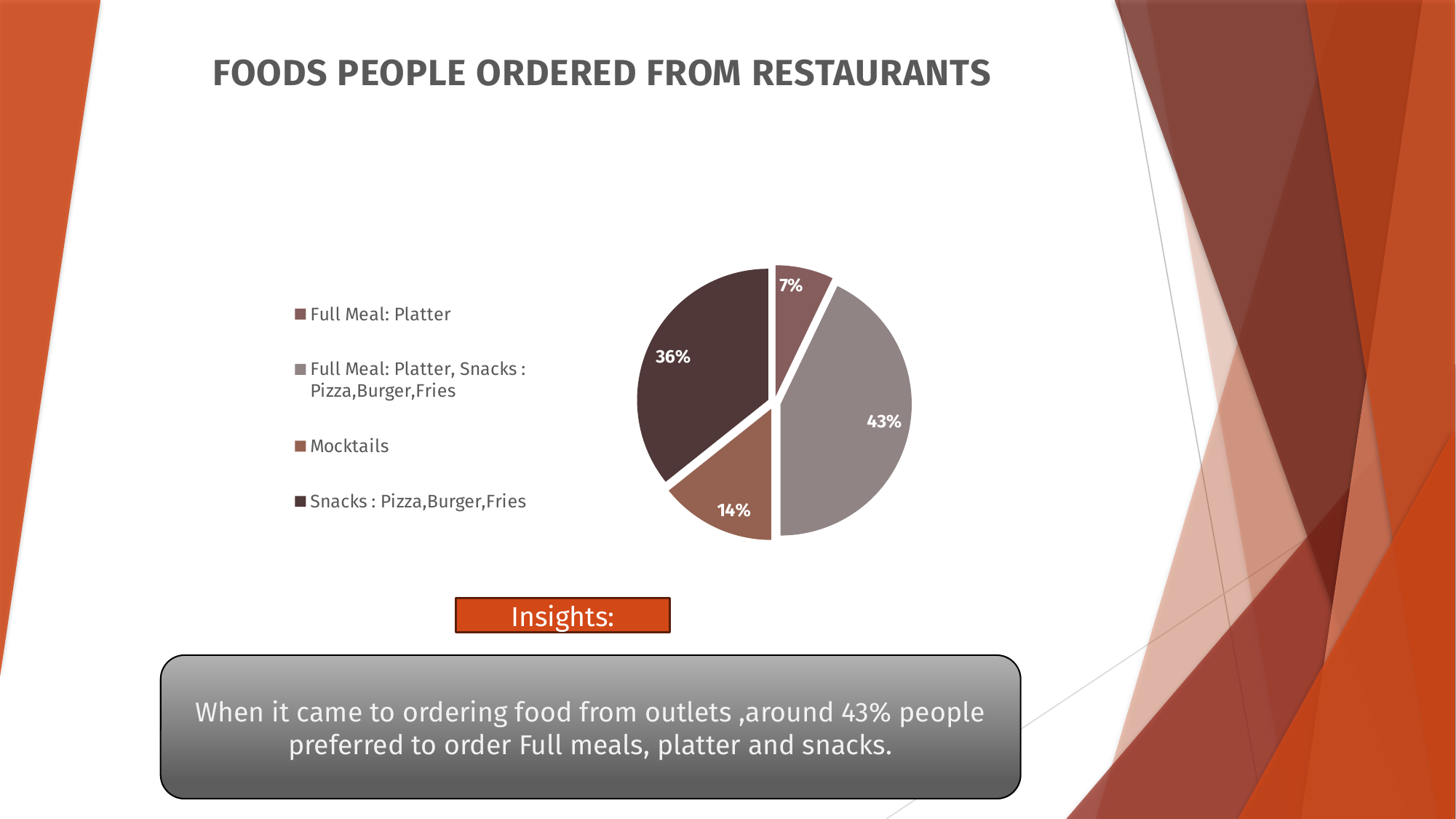

Foods people ordered from restaurants

### Chart

| Category | Total |
|---|---|
| Full Meal: Platter | 1.0 |
| Full Meal: Platter, Snacks : Pizza,Burger,Fries | 6.0 |
| Mocktails | 2.0 |
| Snacks : Pizza,Burger,Fries | 5.0 |
Insights:
When it came to ordering food from outlets ,around 43% people preferred to order Full meals, platter and snacks.